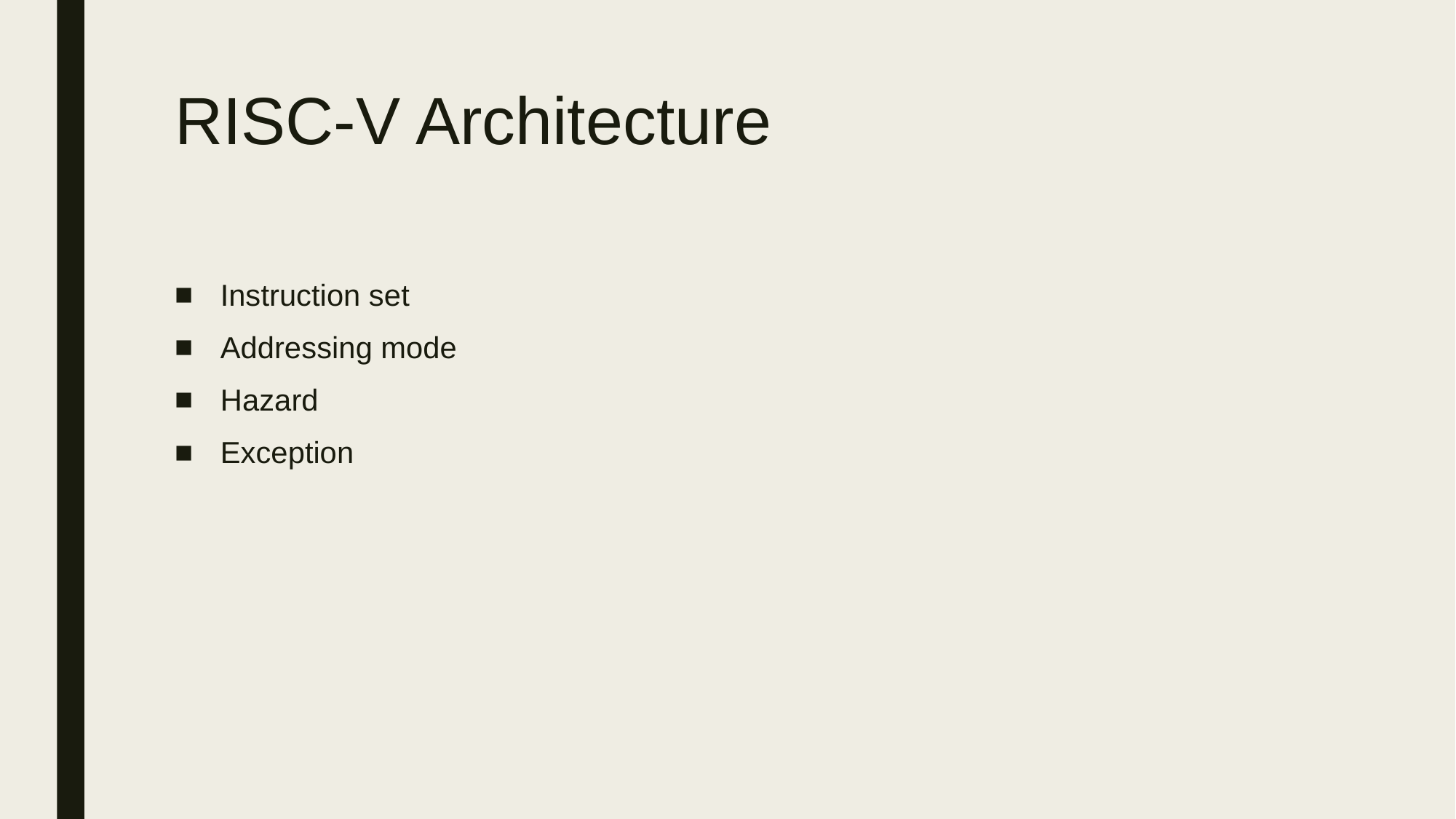

# RISC-V Architecture
Instruction set
Addressing mode
Hazard
Exception